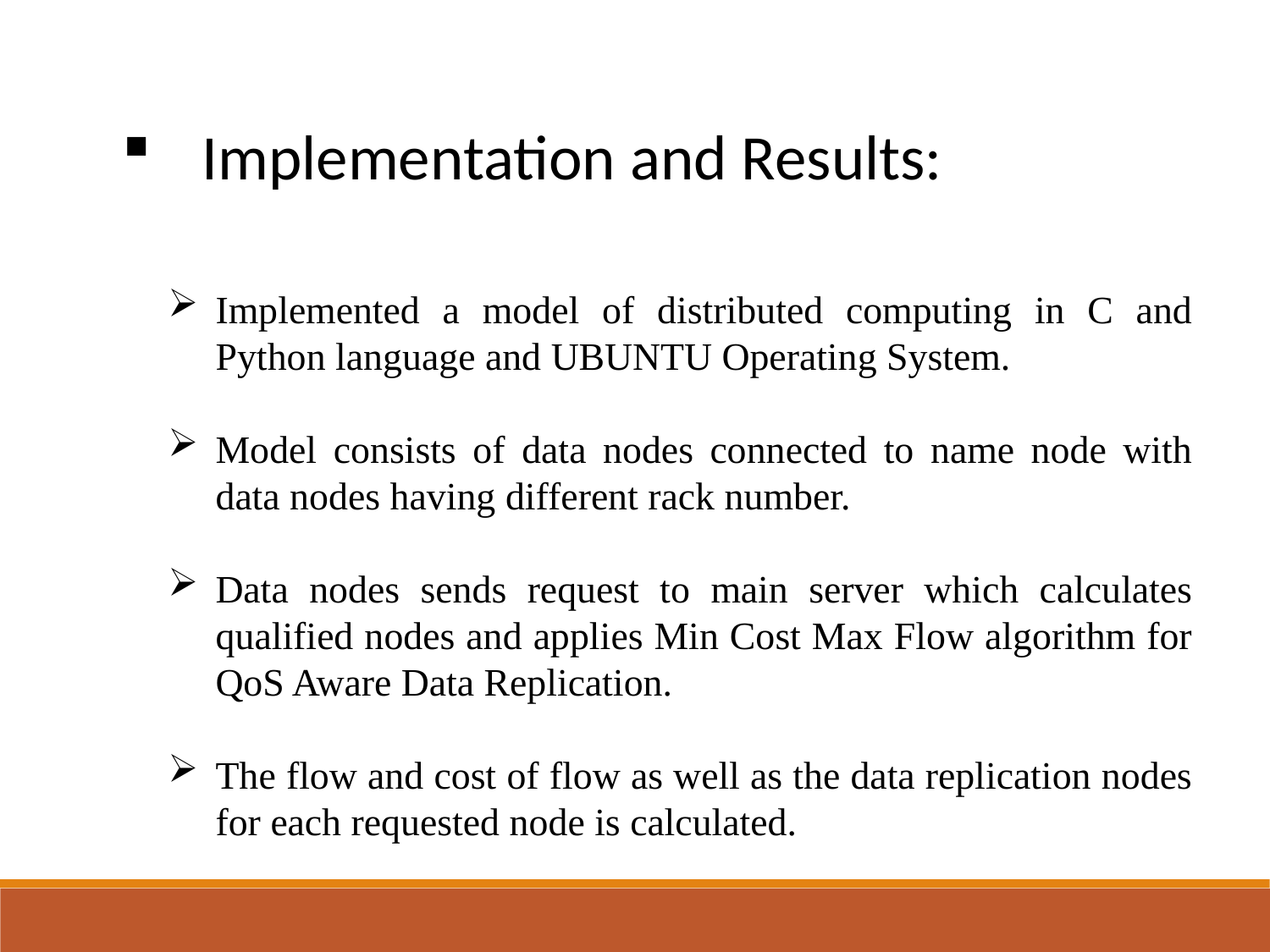

Implementation and Results:
Implemented a model of distributed computing in C and Python language and UBUNTU Operating System.

Model consists of data nodes connected to name node with data nodes having different rack number.

Data nodes sends request to main server which calculates qualified nodes and applies Min Cost Max Flow algorithm for QoS Aware Data Replication.

The flow and cost of flow as well as the data replication nodes for each requested node is calculated.